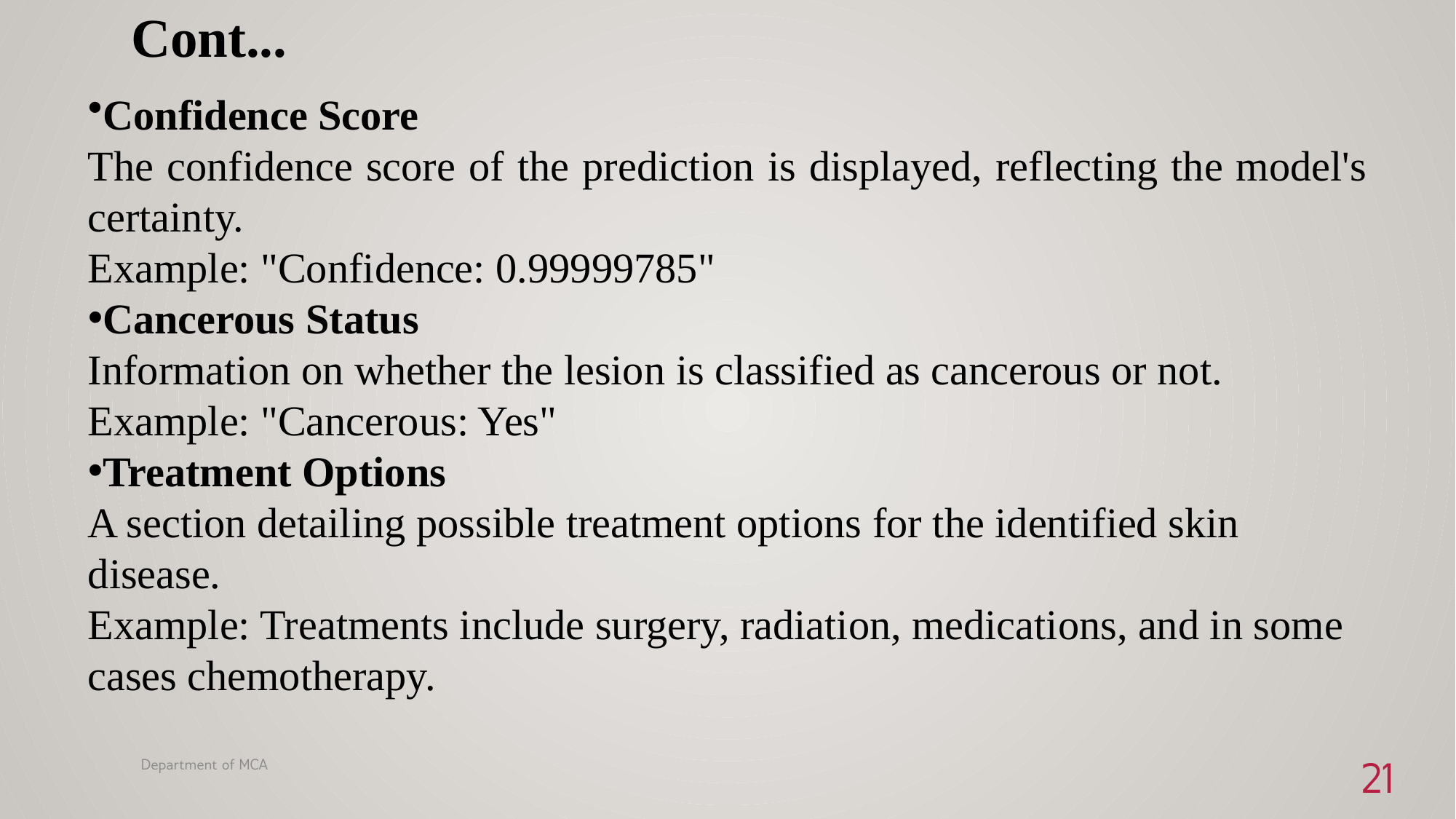

# Cont...
Confidence Score
The confidence score of the prediction is displayed, reflecting the model's certainty.
Example: "Confidence: 0.99999785"
Cancerous Status
Information on whether the lesion is classified as cancerous or not.
Example: "Cancerous: Yes"
Treatment Options
A section detailing possible treatment options for the identified skin disease.
Example: Treatments include surgery, radiation, medications, and in some cases chemotherapy.

Department of MCA
21